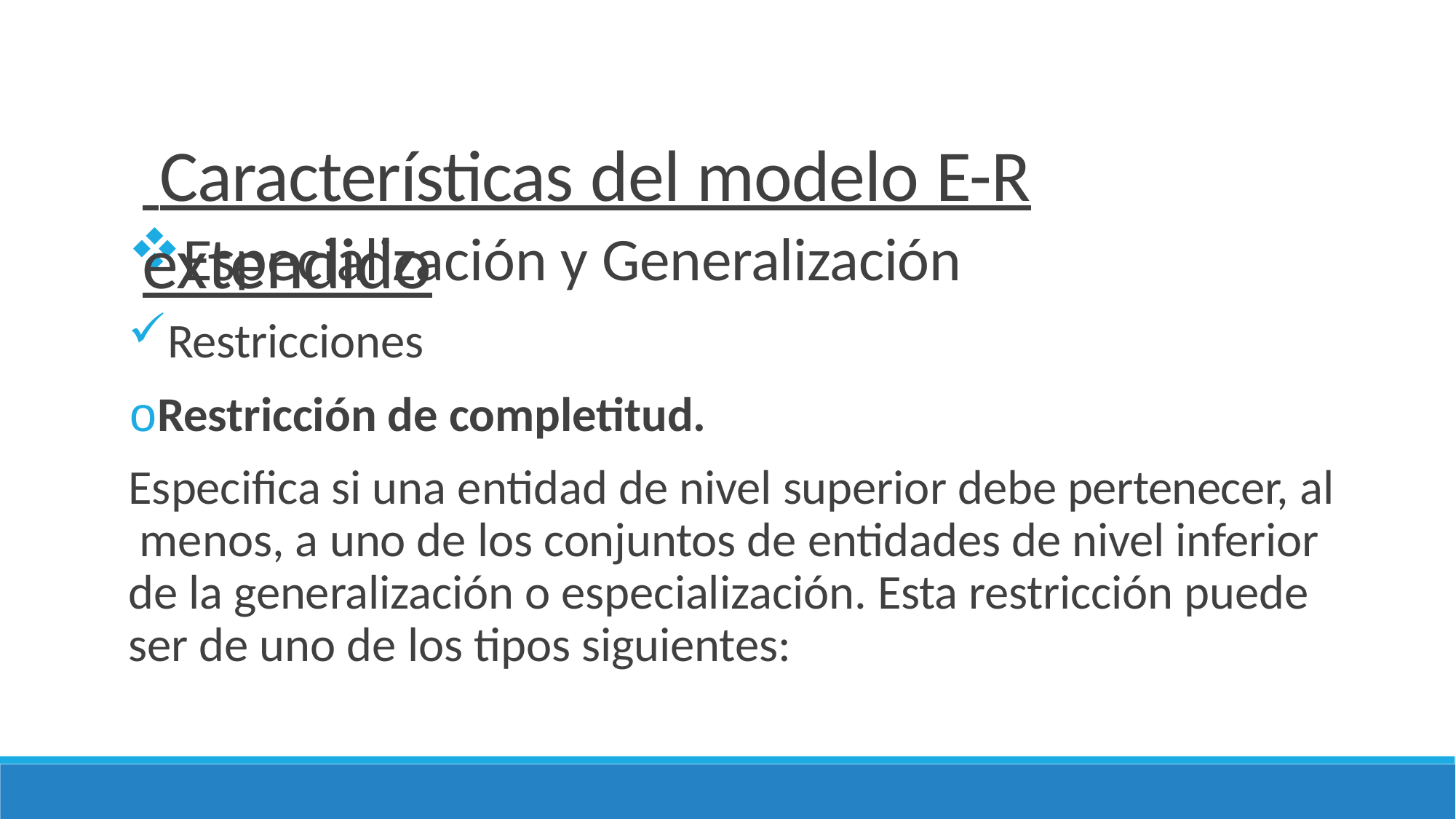

# Características del modelo E-R extendido
Especialización y Generalización
Restricciones
oRestricción de completitud.
Especifica si una entidad de nivel superior debe pertenecer, al  menos, a uno de los conjuntos de entidades de nivel inferior  de la generalización o especialización. Esta restricción puede  ser de uno de los tipos siguientes: